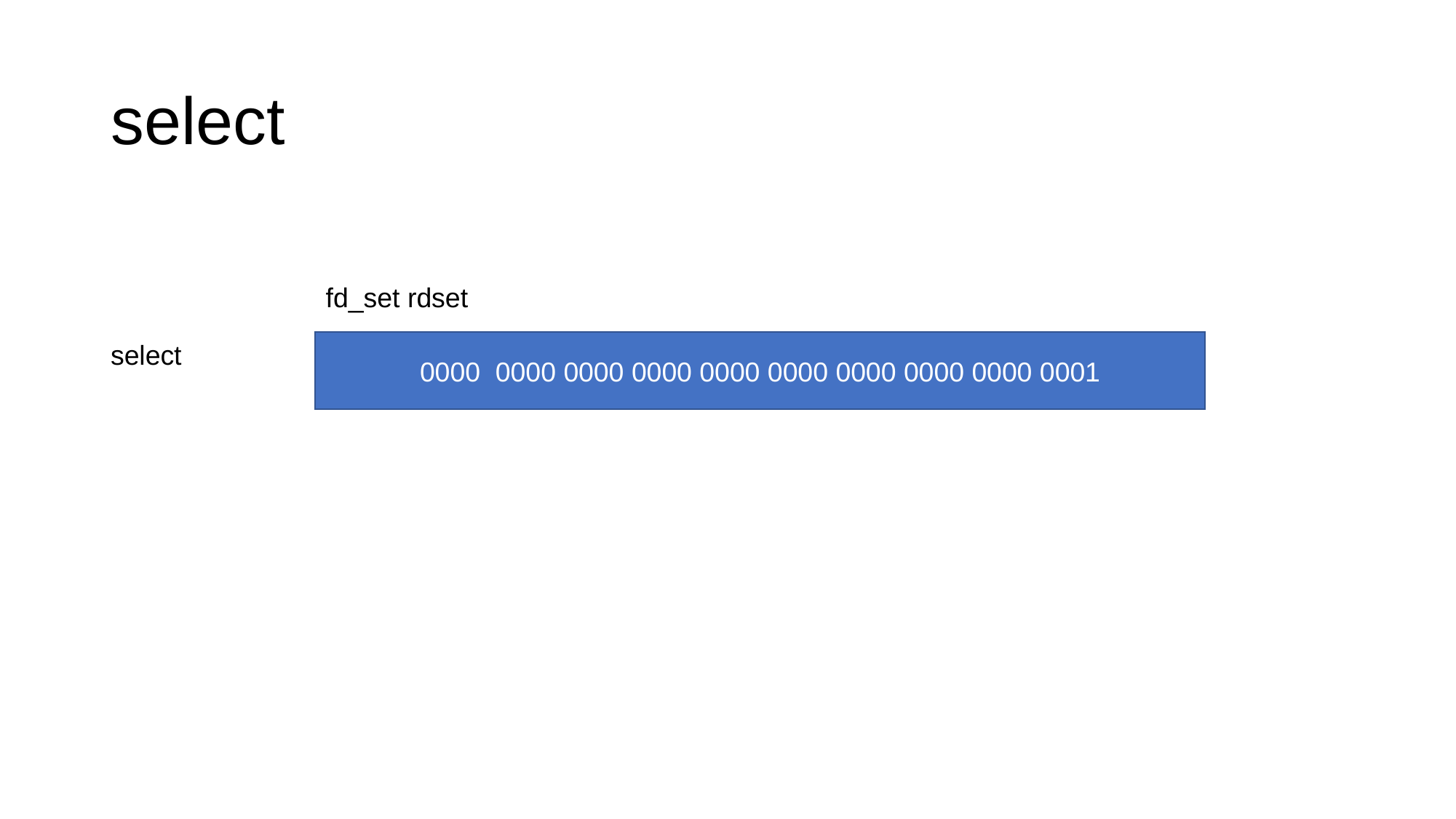

# select
fd_set rdset
select
0000  0000 0000 0000 0000 0000 0000 0000 0000 0001